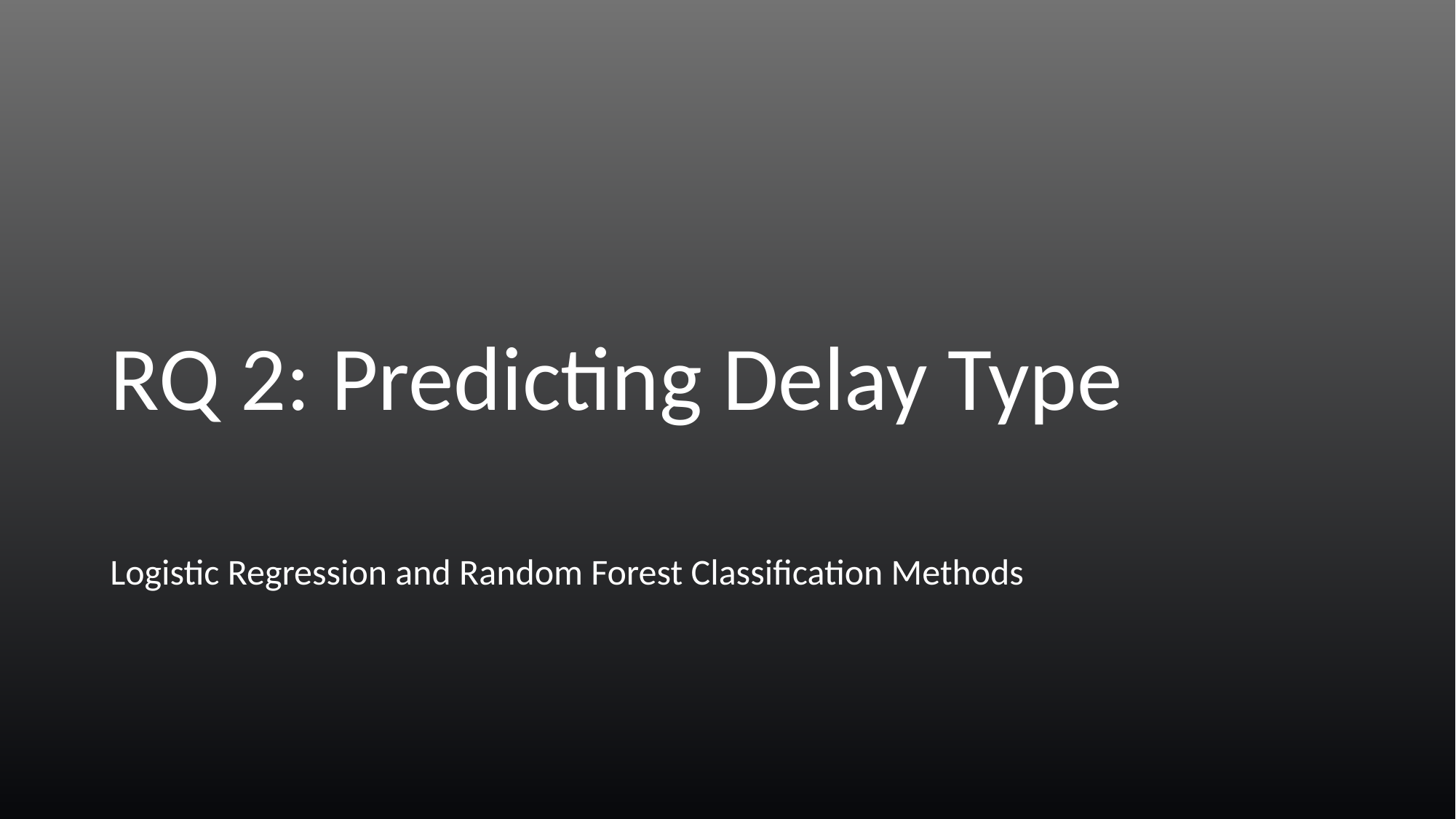

# RQ 2: Predicting Delay Type
Logistic Regression and Random Forest Classification Methods